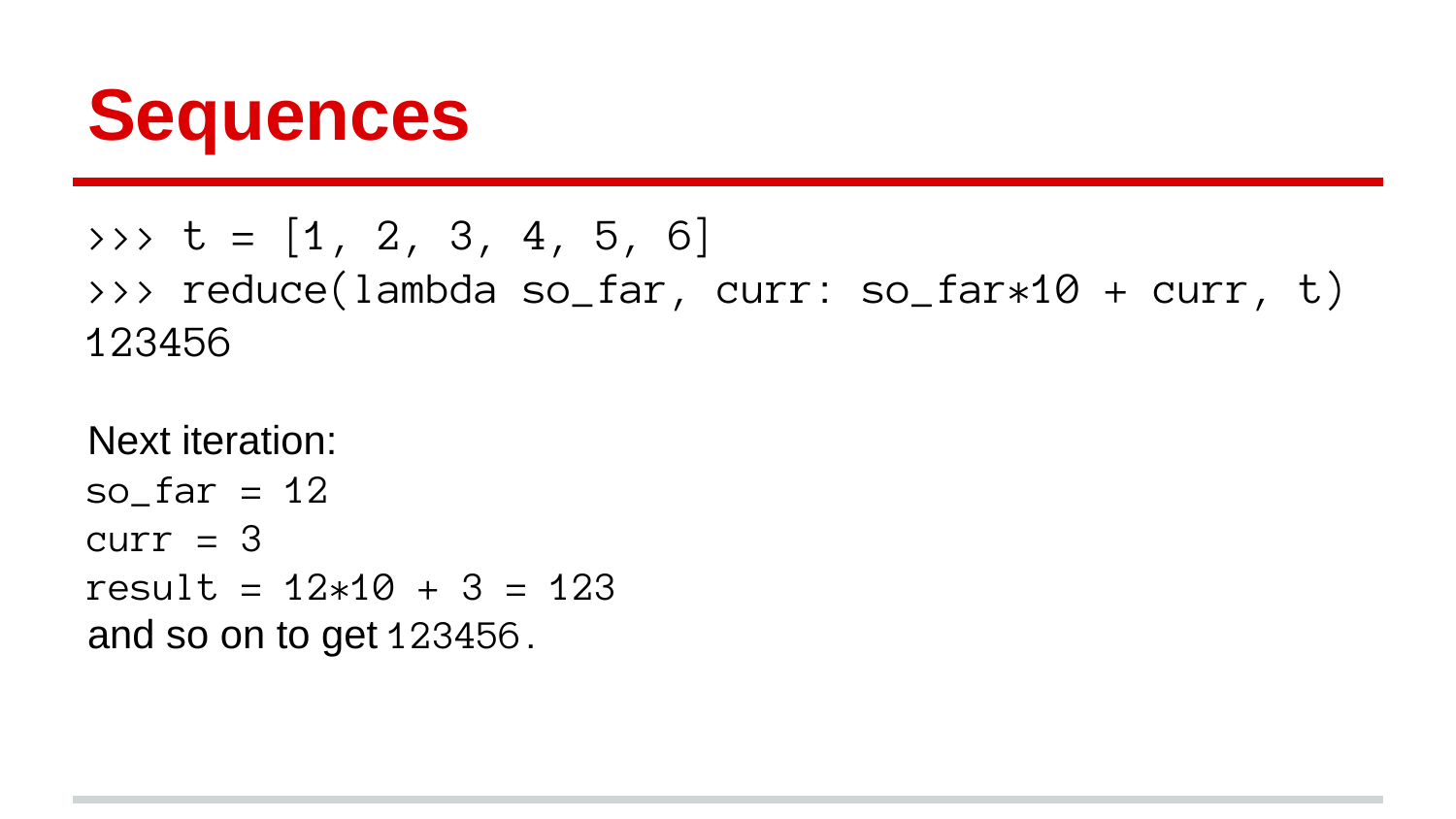

# Sequences
>>> t = [1, 2, 3, 4, 5, 6]
>>> reduce(lambda so_far, curr: so_far*10 + curr, t)
123456

Next iteration:
so_far = 12
curr = 3
result = 12*10 + 3 = 123
and so on to get 123456.